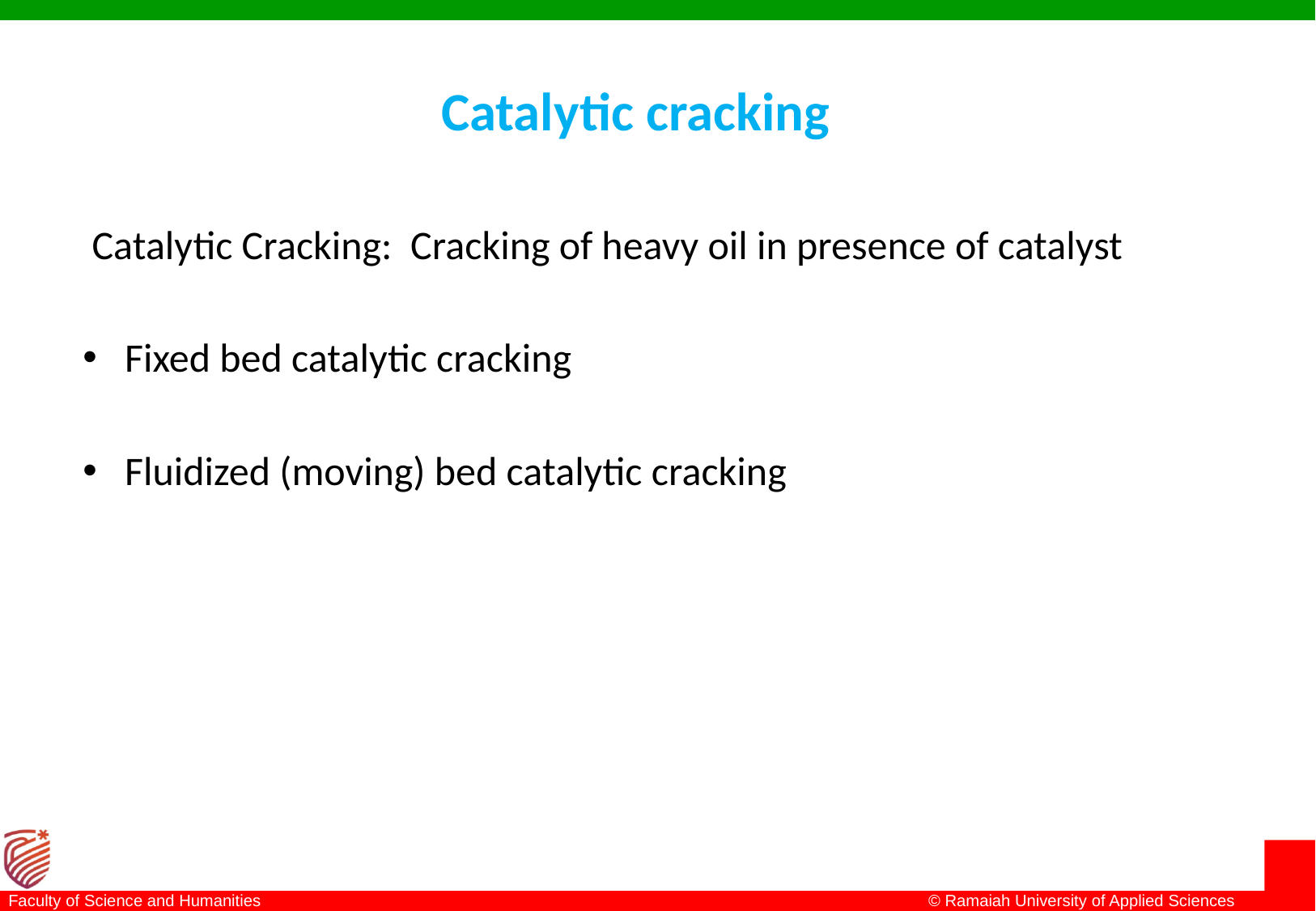

# Catalytic cracking
 Catalytic Cracking:  Cracking of heavy oil in presence of catalyst

Fixed bed catalytic cracking

Fluidized (moving) bed catalytic cracking